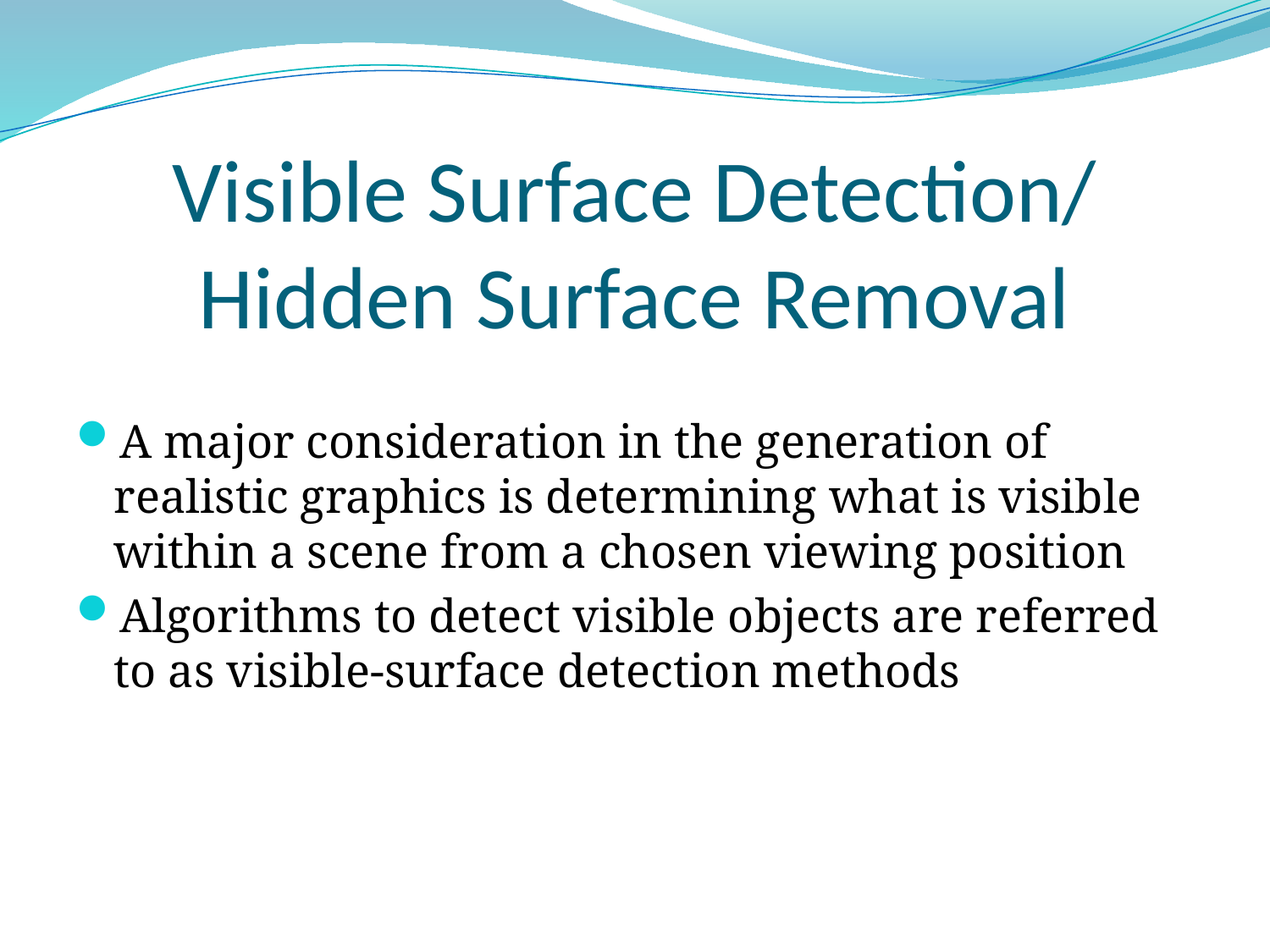

# Visible Surface Detection/ Hidden Surface Removal
A major consideration in the generation of realistic graphics is determining what is visible within a scene from a chosen viewing position
Algorithms to detect visible objects are referred to as visible-surface detection methods